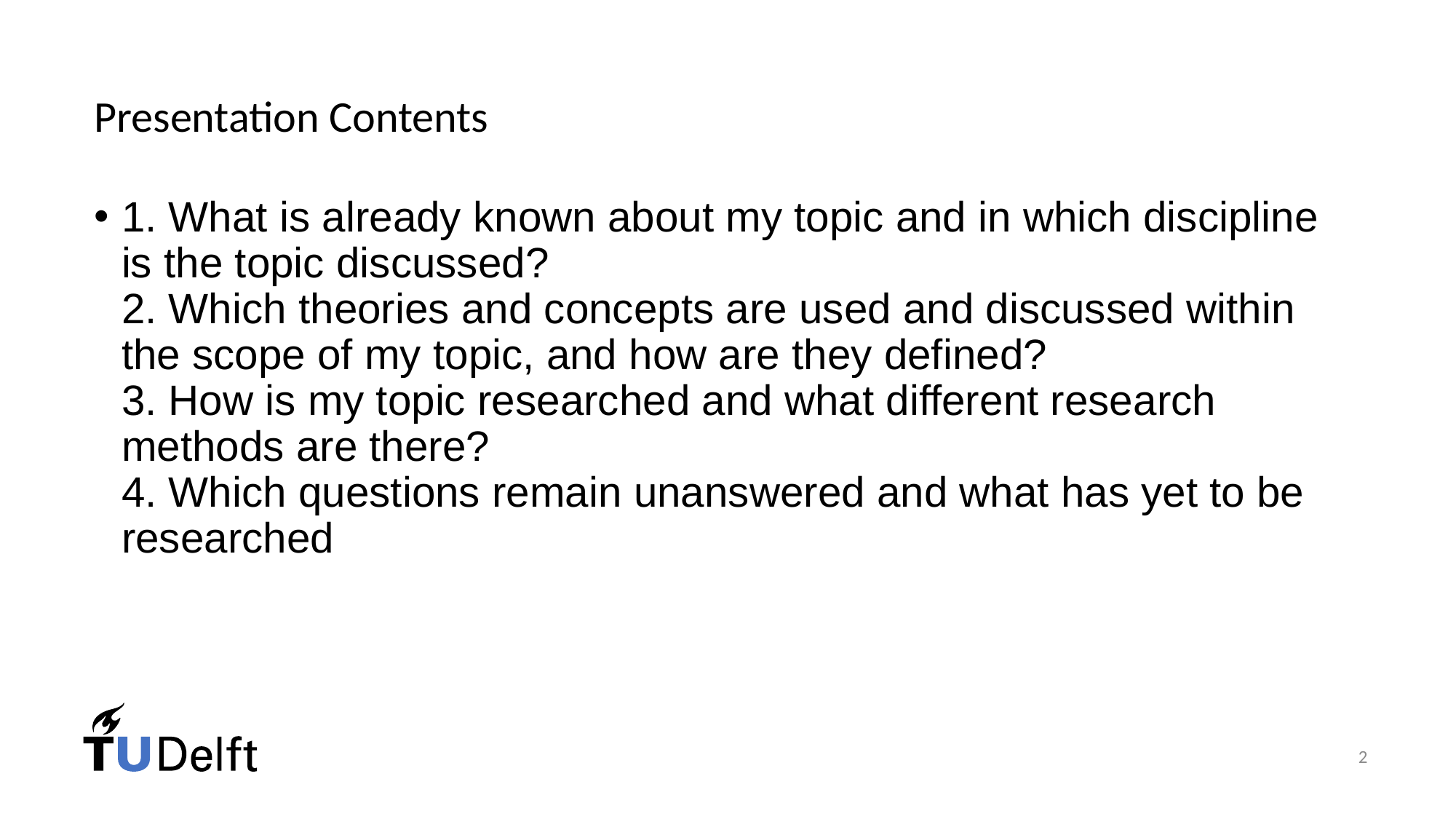

# Presentation Contents
1. What is already known about my topic and in which discipline is the topic discussed?
2. Which theories and concepts are used and discussed within the scope of my topic, and how are they defined?
3. How is my topic researched and what different research methods are there?
4. Which questions remain unanswered and what has yet to be researched
2